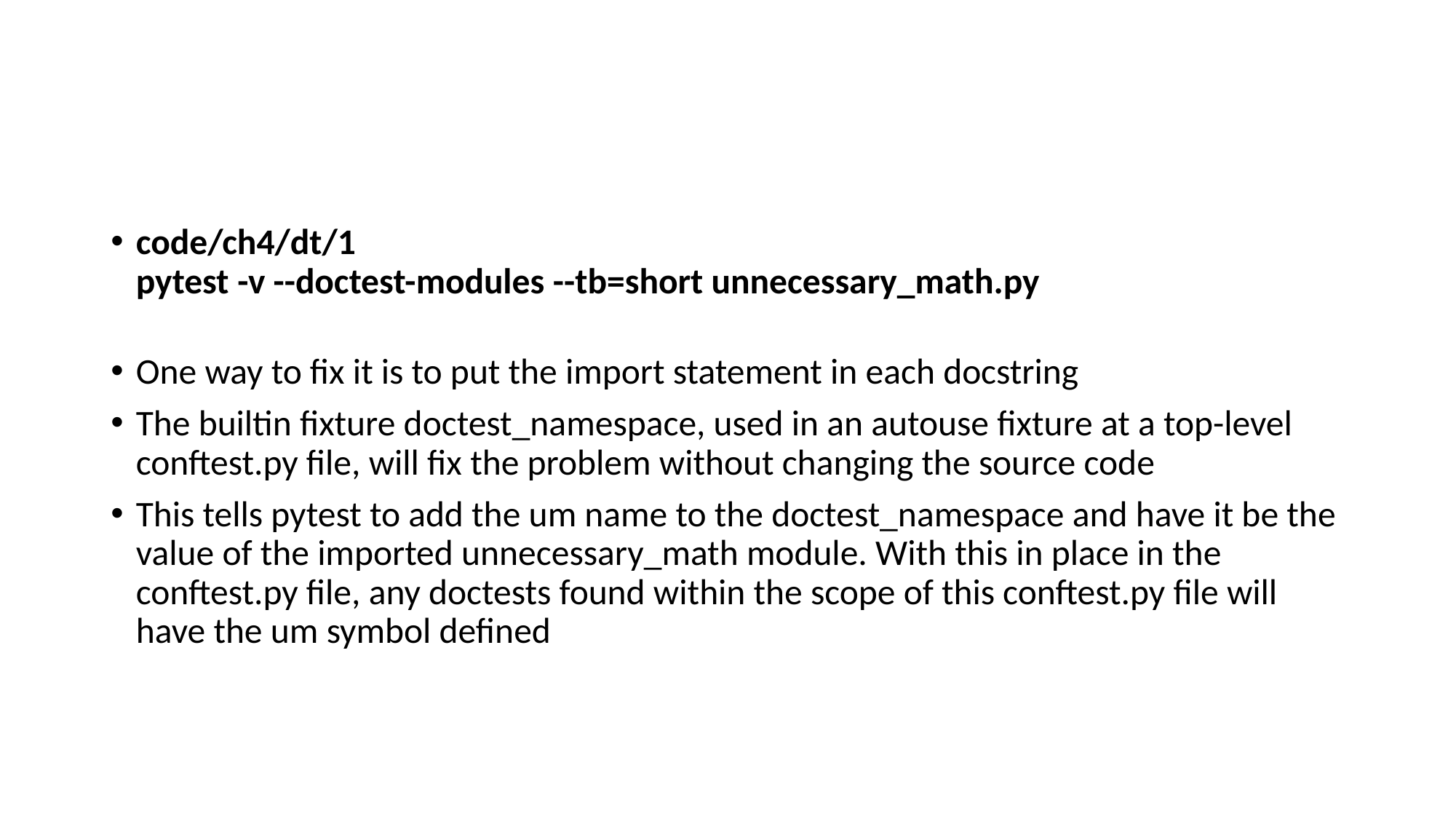

#
code/ch4/dt/1
pytest​​ ​​-v​​ ​​--doctest-modules​​ ​​--tb=short​​ ​​unnecessary_math.py​
​
One way to fix it is to put the import statement in each docstring
The builtin fixture doctest_namespace, used in an autouse fixture at a top-level conftest.py file, will fix the problem without changing the source code
This tells pytest to add the um name to the doctest_namespace and have it be the value of the imported unnecessary_math module. With this in place in the conftest.py file, any doctests found within the scope of this conftest.py file will have the um symbol defined